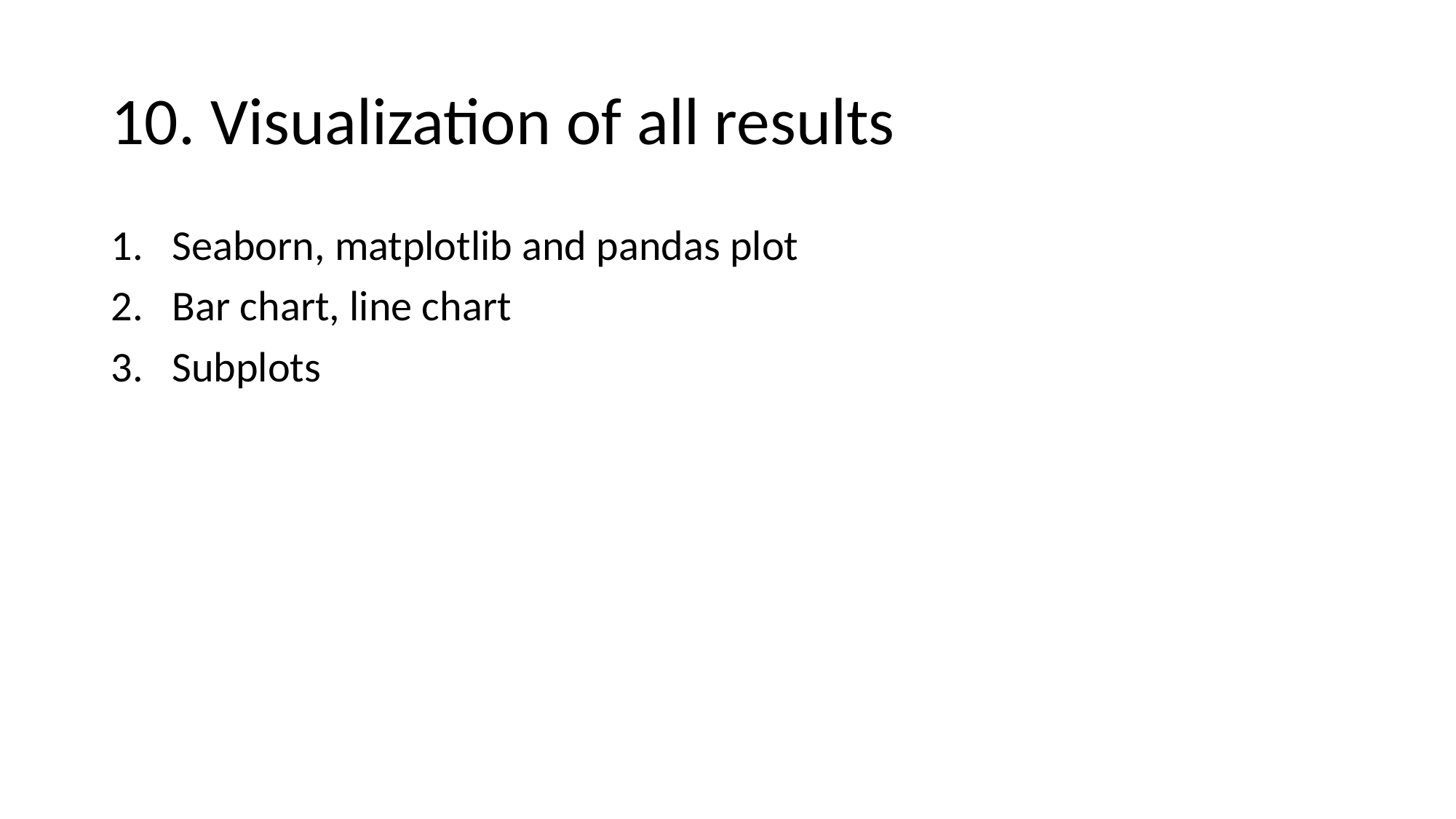

# 10. Visualization of all results
Seaborn, matplotlib and pandas plot
Bar chart, line chart
Subplots